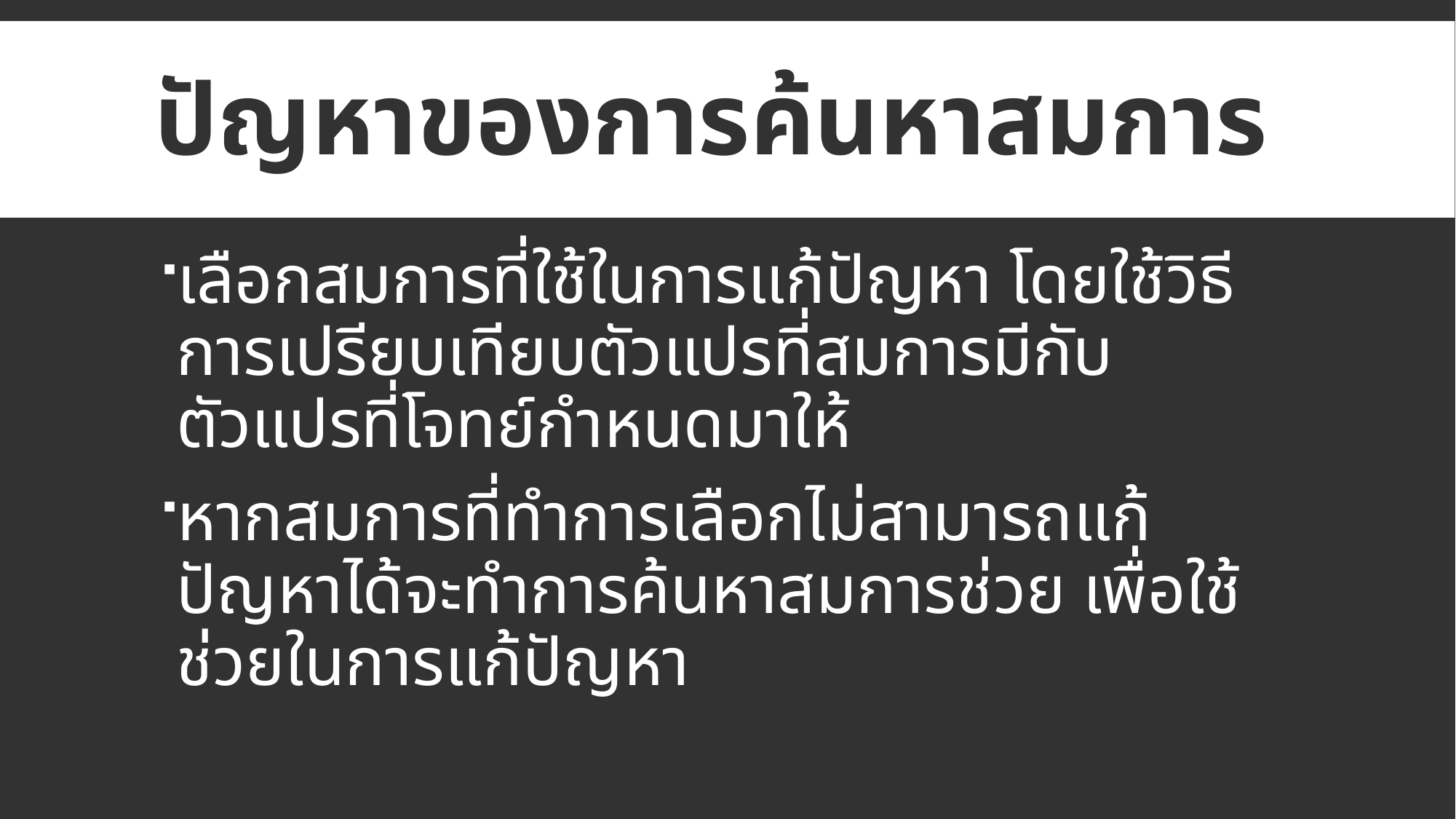

# ปัญหาของการค้นหาสมการ
เลือกสมการที่ใช้ในการแก้ปัญหา โดยใช้วิธีการเปรียบเทียบตัวแปรที่สมการมีกับ ตัวแปรที่โจทย์กำหนดมาให้
หากสมการที่ทำการเลือกไม่สามารถแก้ปัญหาได้จะทำการค้นหาสมการช่วย เพื่อใช้ช่วยในการแก้ปัญหา